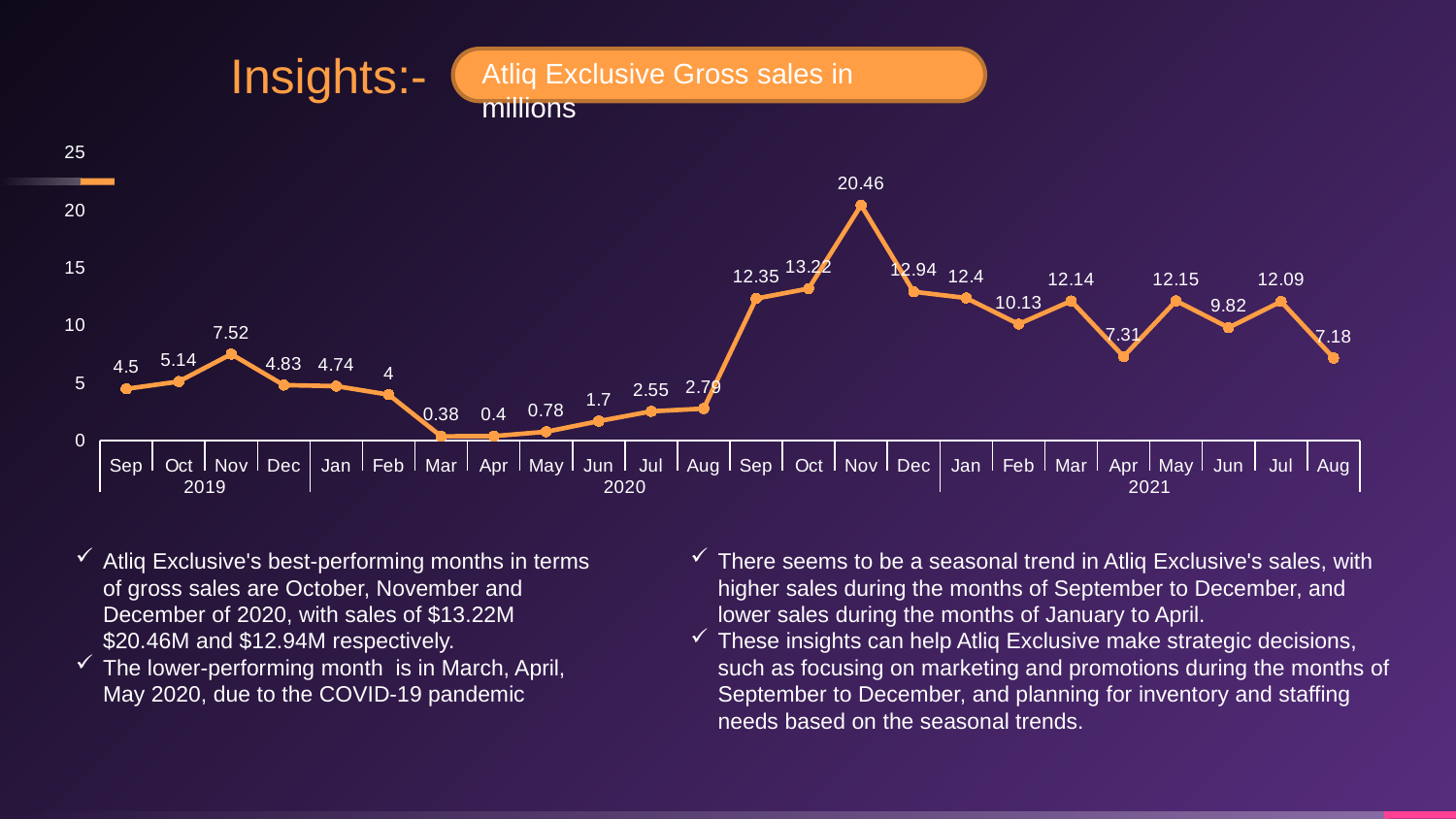

Insights:-

Atliq Exclusive Gross sales in millions

### Chart

| Category | Total |
|---|---|
| Sep | 4.5 |
| Oct | 5.14 |
| Nov | 7.52 |
| Dec | 4.83 |
| Jan | 4.74 |
| Feb | 4.0 |
| Mar | 0.38 |
| Apr | 0.4 |
| May | 0.78 |
| Jun | 1.7 |
| Jul | 2.55 |
| Aug | 2.79 |
| Sep | 12.35 |
| Oct | 13.22 |
| Nov | 20.46 |
| Dec | 12.94 |
| Jan | 12.4 |
| Feb | 10.13 |
| Mar | 12.14 |
| Apr | 7.31 |
| May | 12.15 |
| Jun | 9.82 |
| Jul | 12.09 |
| Aug | 7.18 |
Atliq Exclusive's best-performing months in terms of gross sales are October, November and December of 2020, with sales of $13.22M $20.46M and $12.94M respectively.
The lower-performing month  is in March, April, May 2020, due to the COVID-19 pandemic

There seems to be a seasonal trend in Atliq Exclusive's sales, with higher sales during the months of September to December, and lower sales during the months of January to April.
These insights can help Atliq Exclusive make strategic decisions, such as focusing on marketing and promotions during the months of September to December, and planning for inventory and staffing needs based on the seasonal trends.